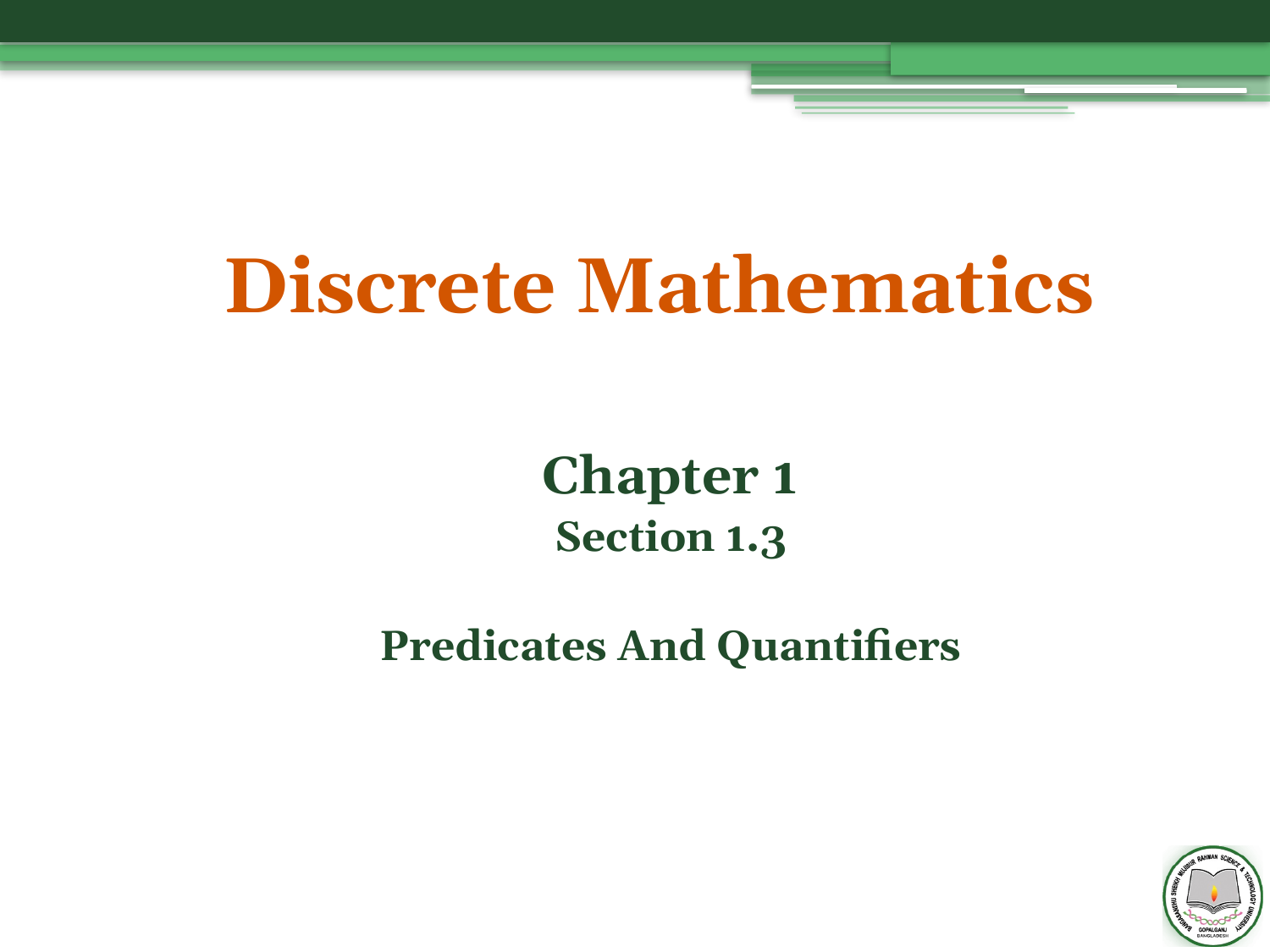

# Discrete Mathematics
Chapter 1
Section 1.3

Predicates And Quantifiers